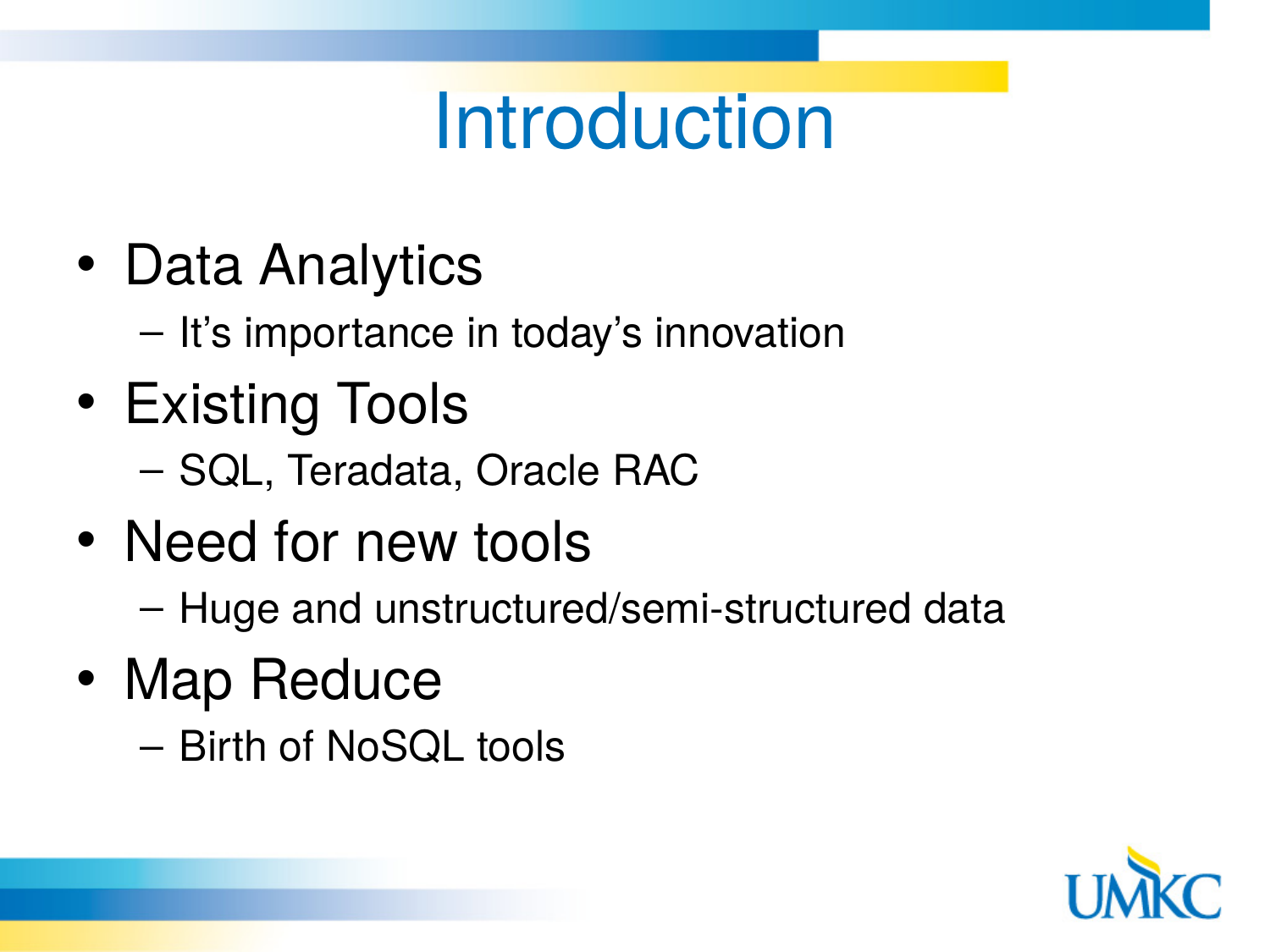

# Introduction
Data Analytics
It’s importance in today’s innovation
Existing Tools
SQL, Teradata, Oracle RAC
Need for new tools
Huge and unstructured/semi-structured data
Map Reduce
Birth of NoSQL tools